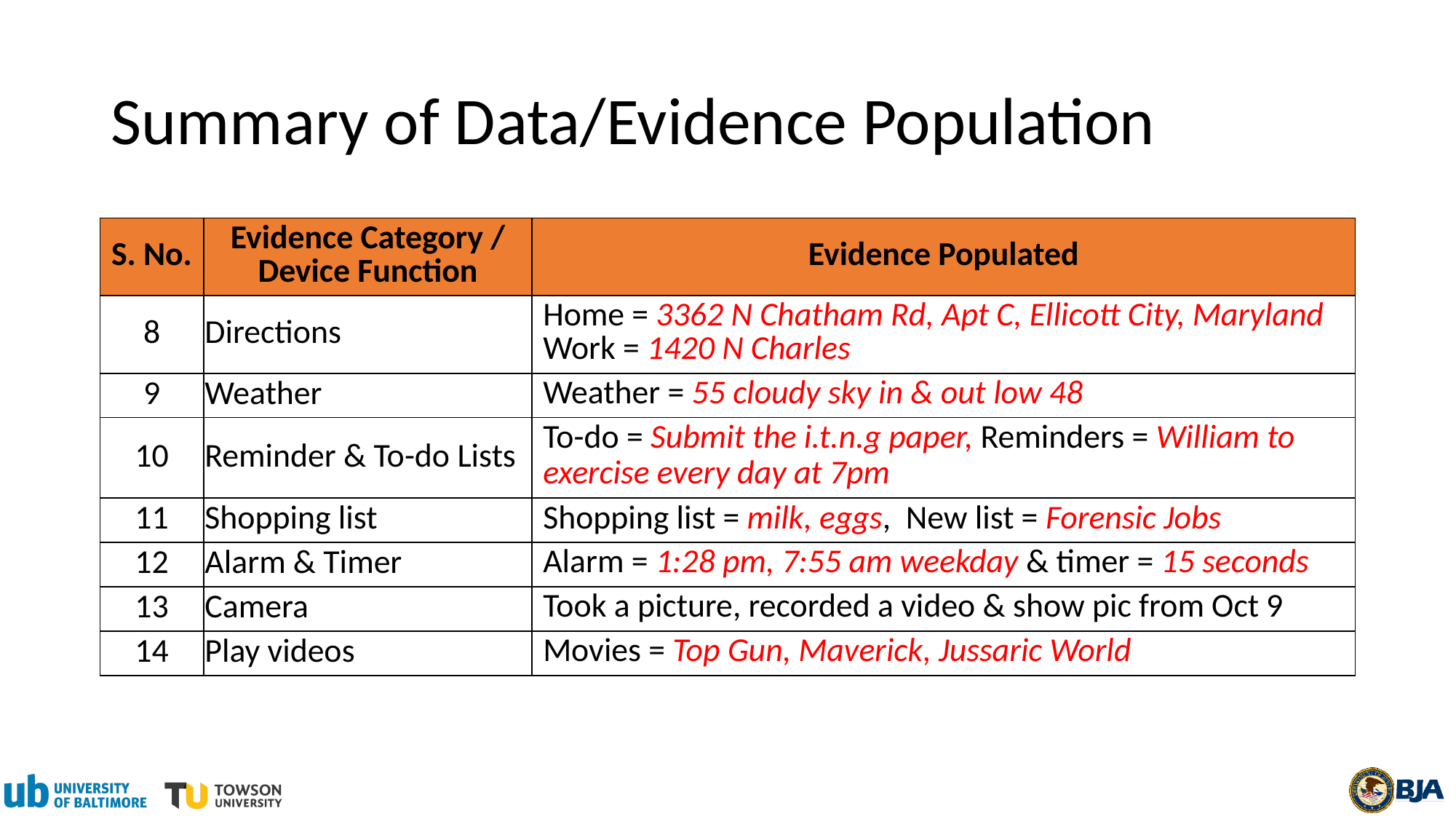

# Summary of Data/Evidence Population
| S. No. | Evidence Category / Device Function | Evidence Populated |
| --- | --- | --- |
| 8 | Directions | Home = 3362 N Chatham Rd, Apt C, Ellicott City, Maryland Work = 1420 N Charles |
| 9 | Weather | Weather = 55 cloudy sky in & out low 48 |
| 10 | Reminder & To-do Lists | To-do = Submit the i.t.n.g paper, Reminders = William to exercise every day at 7pm |
| 11 | Shopping list | Shopping list = milk, eggs, New list = Forensic Jobs |
| 12 | Alarm & Timer | Alarm = 1:28 pm, 7:55 am weekday & timer = 15 seconds |
| 13 | Camera | Took a picture, recorded a video & show pic from Oct 9 |
| 14 | Play videos | Movies = Top Gun, Maverick, Jussaric World |